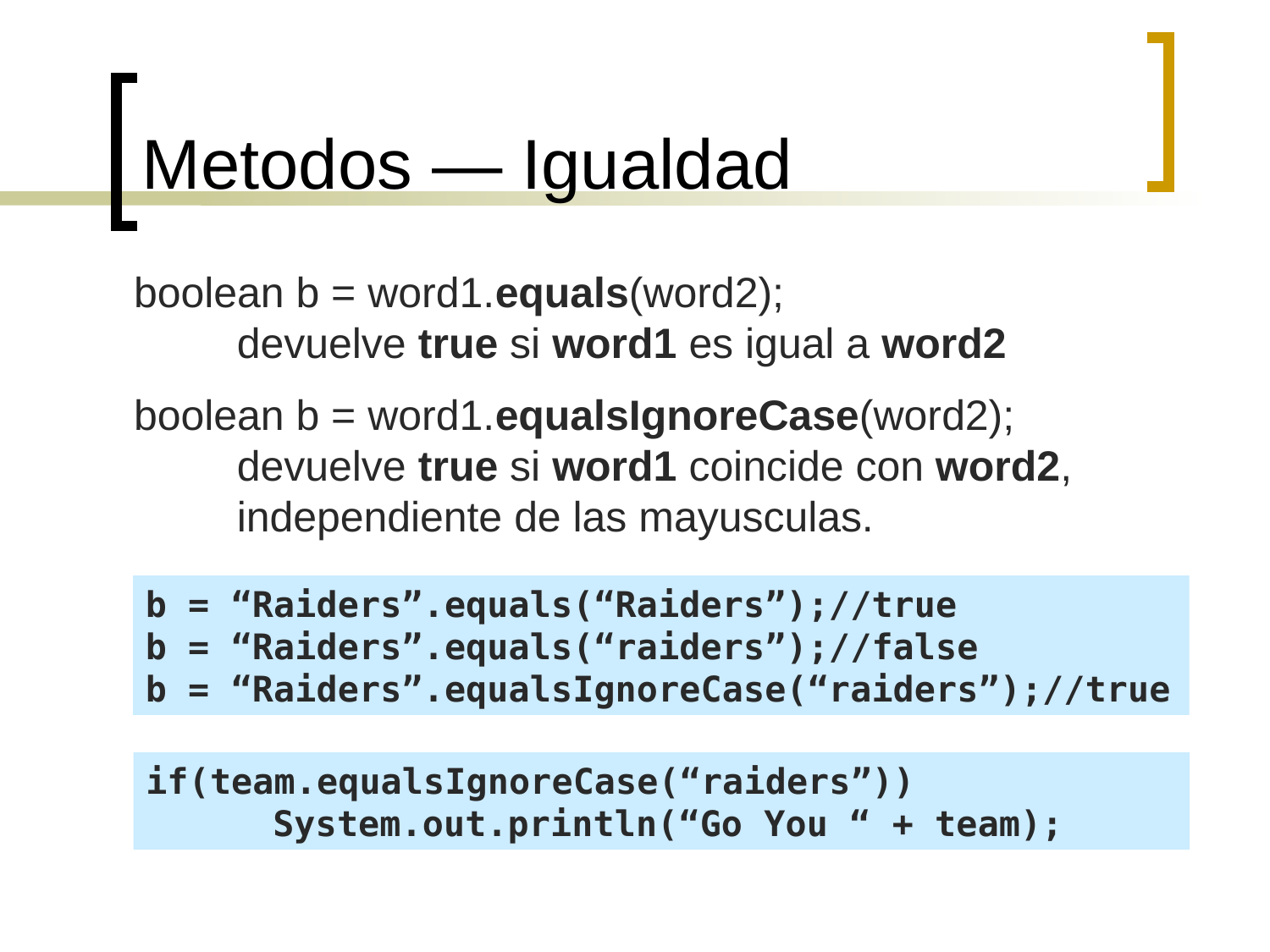

# Metodos — Igualdad
boolean b = word1.equals(word2);
	devuelve true si word1 es igual a word2
boolean b = word1.equalsIgnoreCase(word2);
	devuelve true si word1 coincide con word2, independiente de las mayusculas.
b = “Raiders”.equals(“Raiders”);//true
b = “Raiders”.equals(“raiders”);//false
b = “Raiders”.equalsIgnoreCase(“raiders”);//true
if(team.equalsIgnoreCase(“raiders”))
	System.out.println(“Go You “ + team);